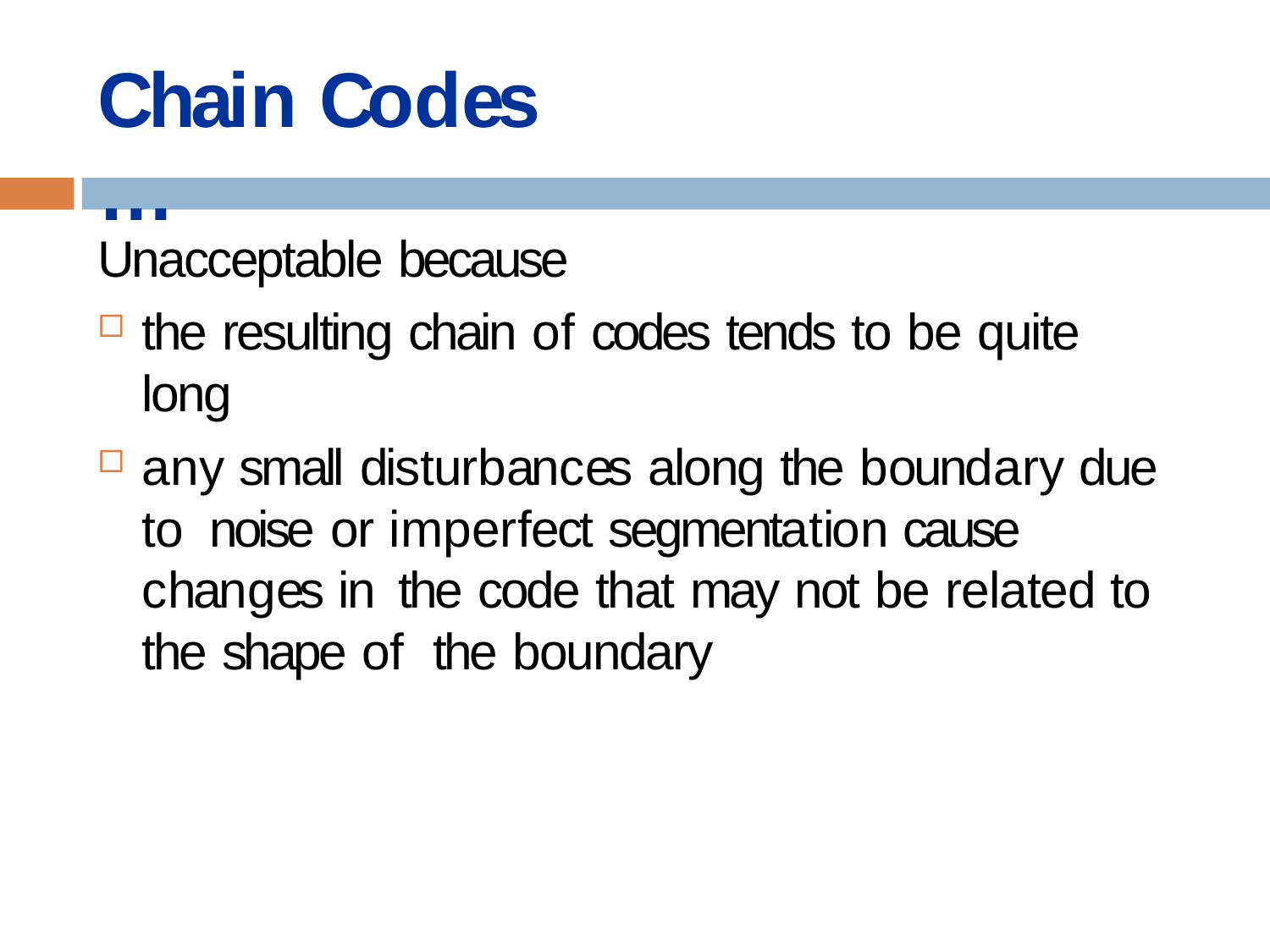

# Chain Codes …
Unacceptable because
the resulting chain of codes tends to be quite long
any small disturbances along the boundary due to  noise or imperfect segmentation cause changes in  the code that may not be related to the shape of  the boundary